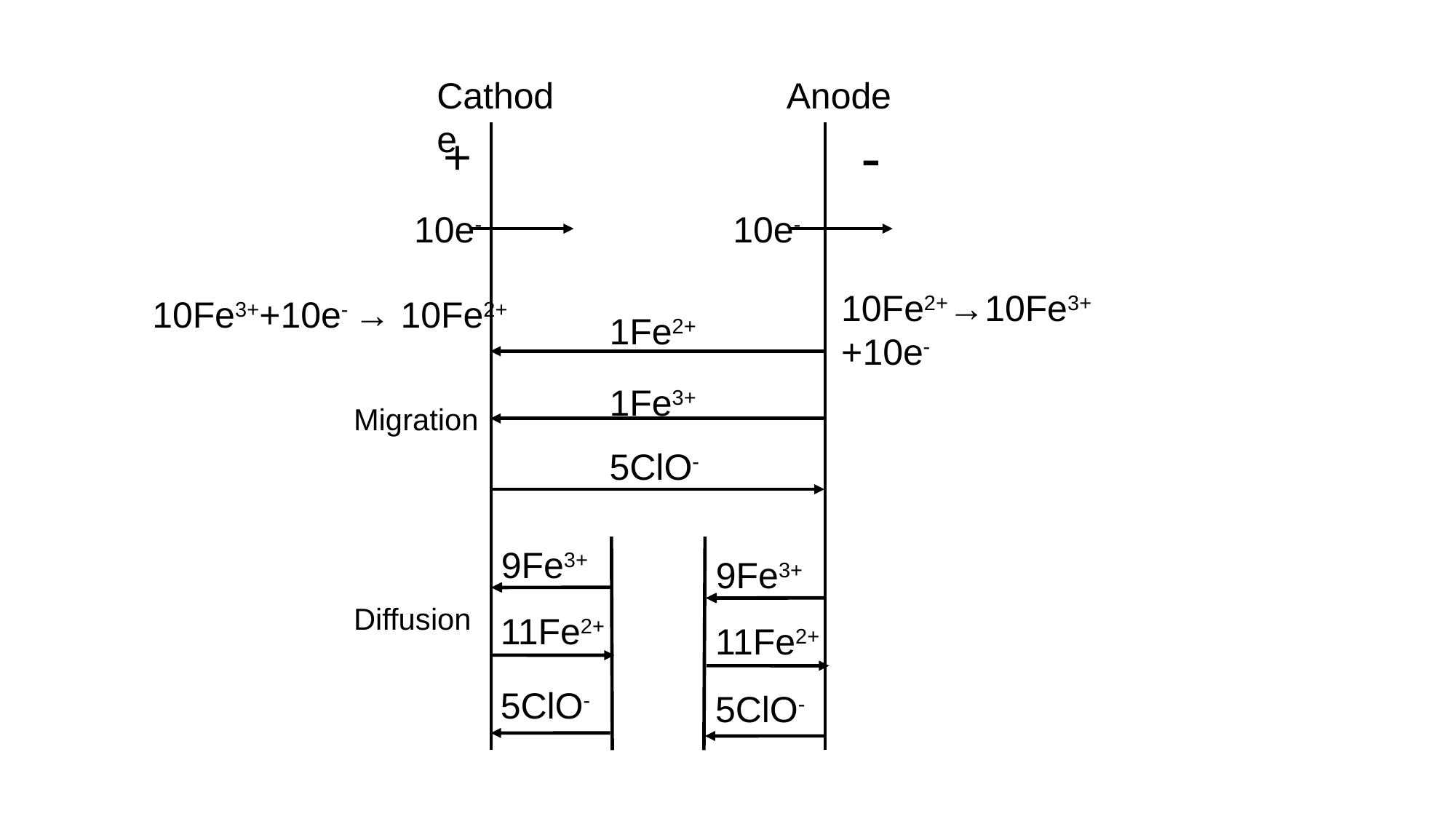

Anode
Cathode
-
+
10e-
10e-
10Fe2+→10Fe3++10e-
10Fe3++10e- → 10Fe2+
1Fe2+
1Fe3+
Migration
5ClO-
9Fe3+
9Fe3+
Diffusion
11Fe2+
11Fe2+
5ClO-
5ClO-